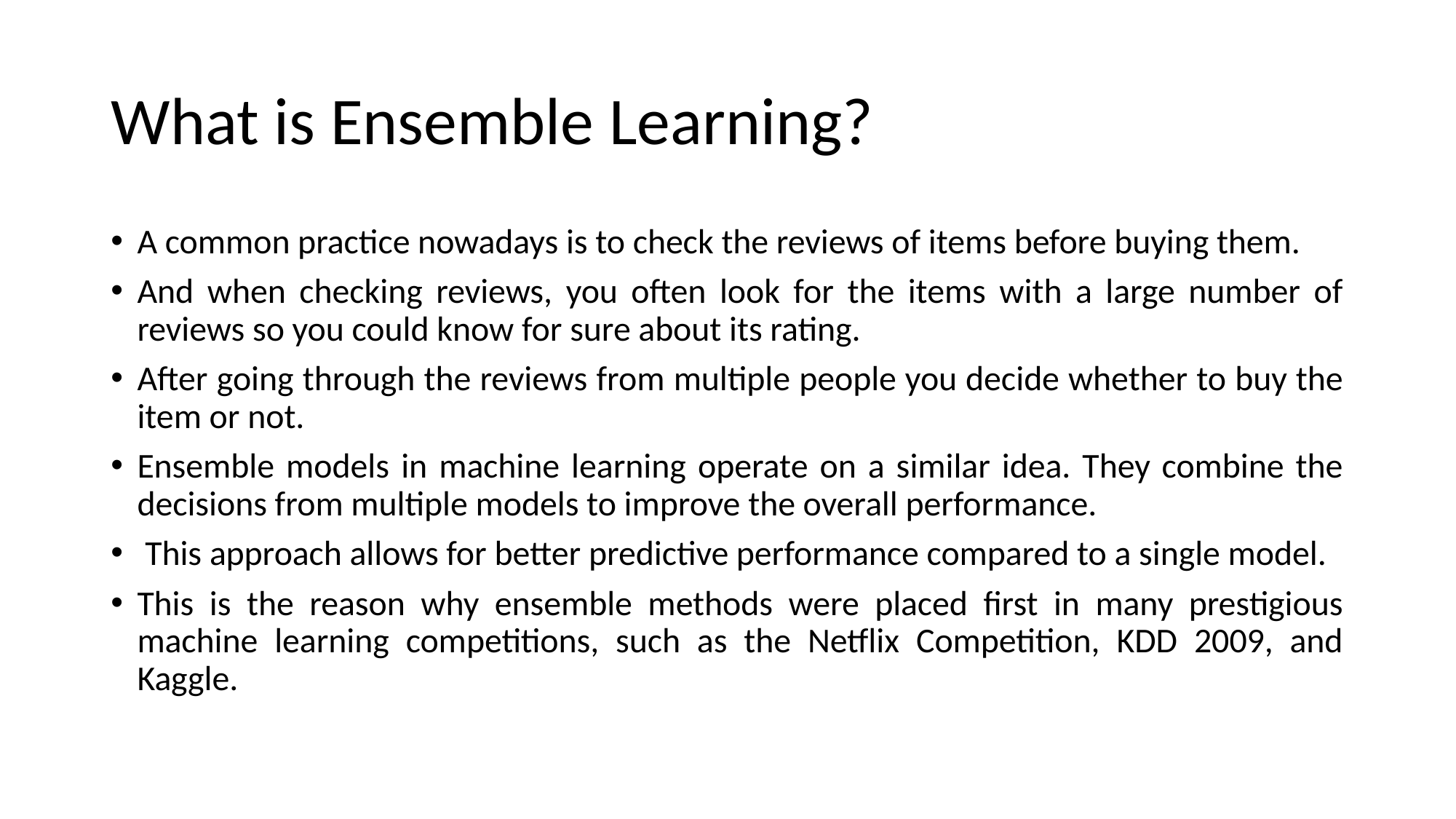

# What is Ensemble Learning?
A common practice nowadays is to check the reviews of items before buying them.
And when checking reviews, you often look for the items with a large number of reviews so you could know for sure about its rating.
After going through the reviews from multiple people you decide whether to buy the item or not.
Ensemble models in machine learning operate on a similar idea. They combine the decisions from multiple models to improve the overall performance.
 This approach allows for better predictive performance compared to a single model.
This is the reason why ensemble methods were placed first in many prestigious machine learning competitions, such as the Netflix Competition, KDD 2009, and Kaggle.